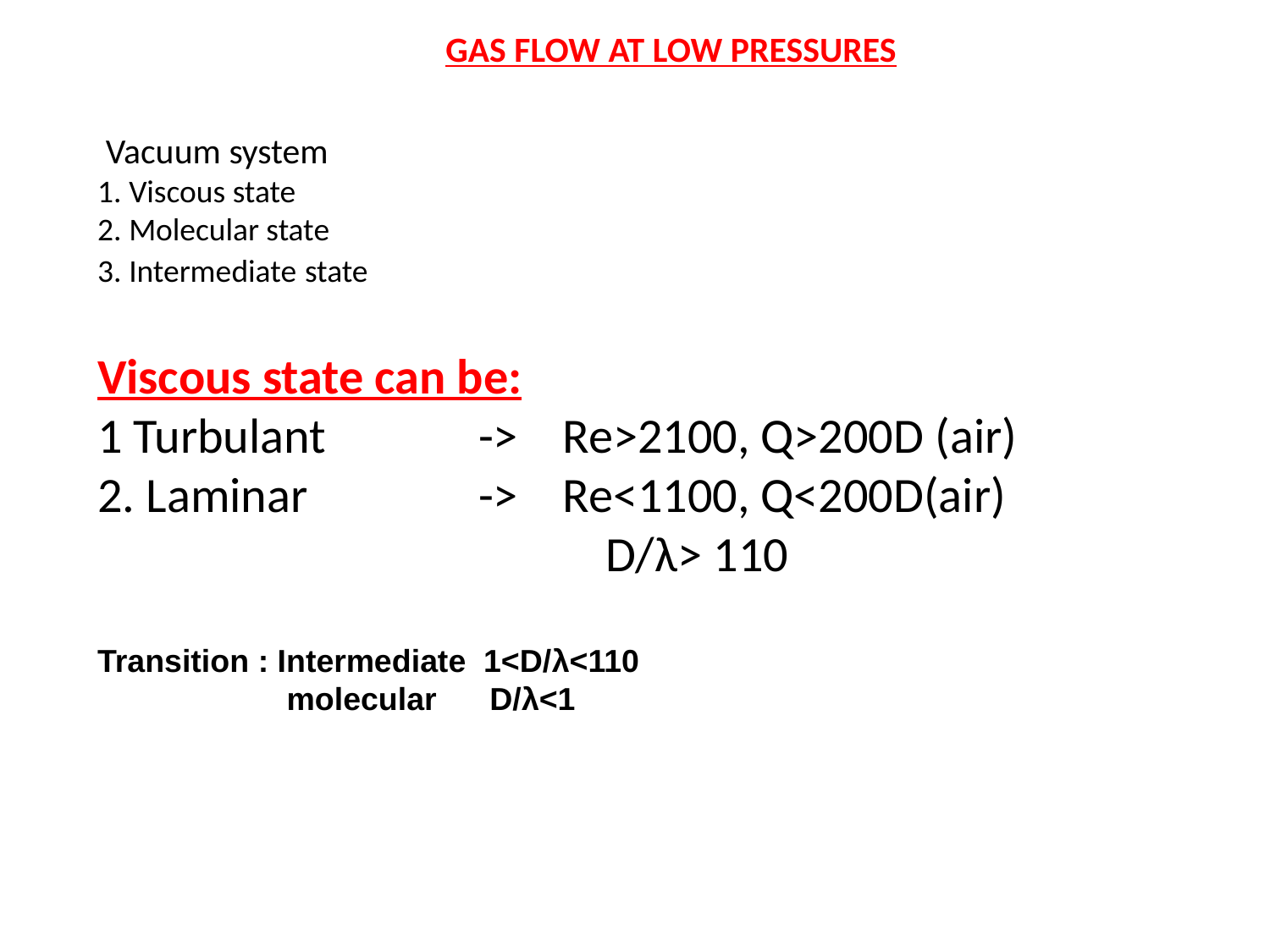

GAS FLOW AT LOW PRESSURES

 Vacuum system
1. Viscous state
2. Molecular state
3. Intermediate state

Viscous state can be:
1 Turbulant		->    Re>2100, Q>200D (air)
2. Laminar		->    Re<1100, Q<200D(air)
				D/λ> 110

Transition : Intermediate  1<D/λ<110
	       molecular      D/λ<1